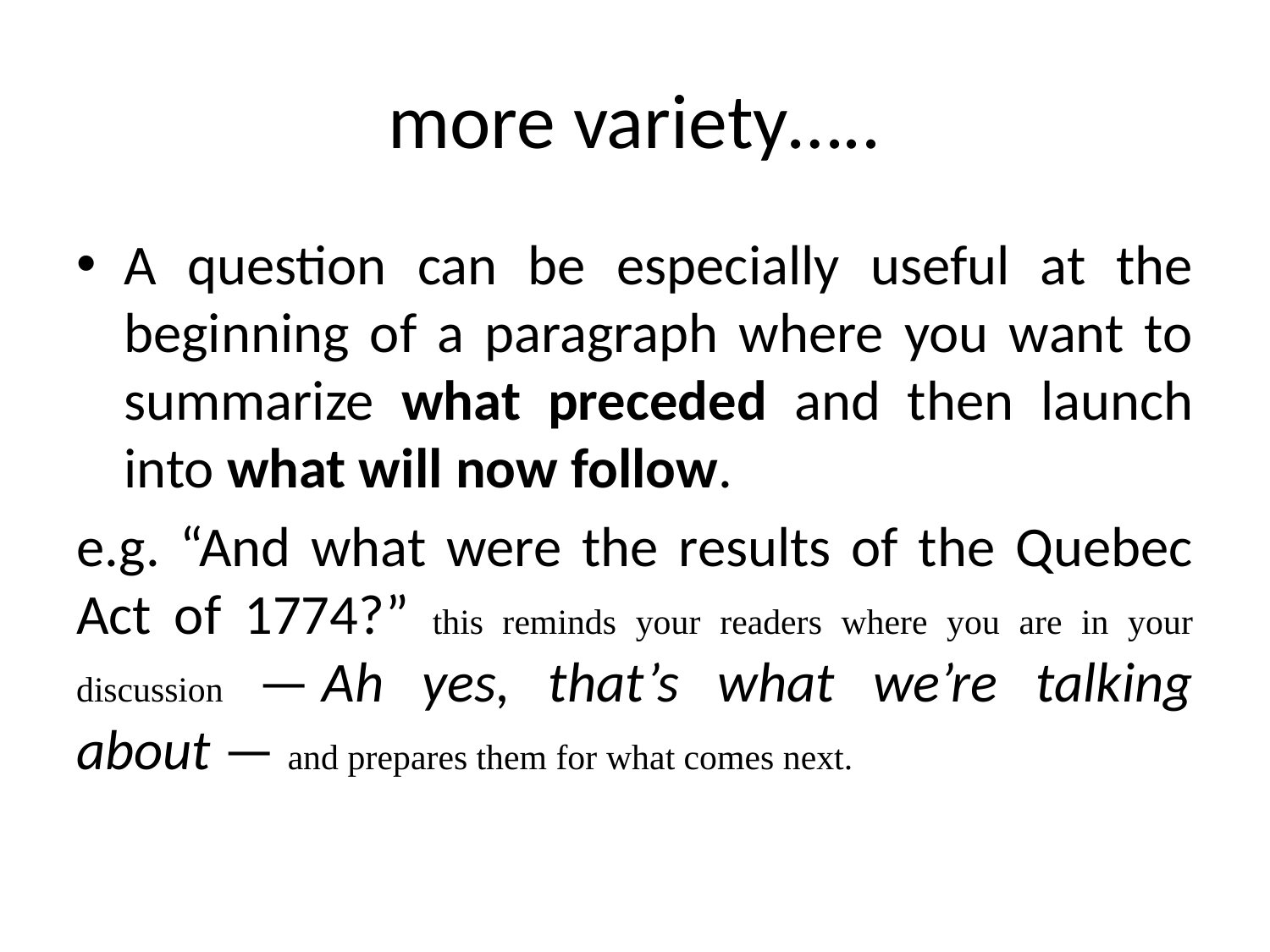

# more variety…..
A question can be especially useful at the beginning of a paragraph where you want to summarize what preceded and then launch into what will now follow.
e.g. “And what were the results of the Quebec Act of 1774?” this reminds your readers where you are in your discussion — Ah yes, that’s what we’re talking about — and prepares them for what comes next.